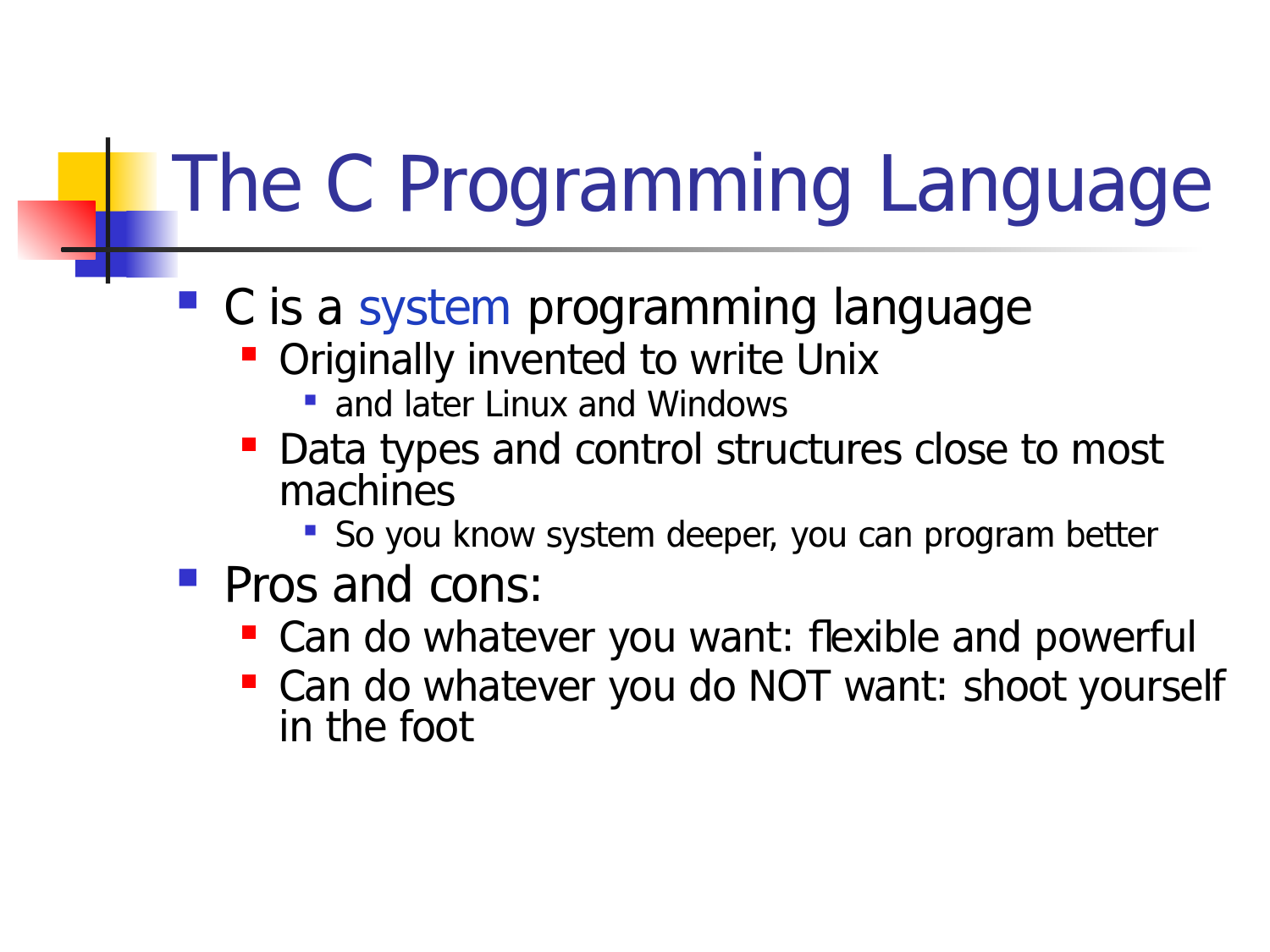

# The C Programming Language
C is a system programming language
Originally invented to write Unix
and later Linux and Windows
Data types and control structures close to most machines
So you know system deeper, you can program better
Pros and cons:
Can do whatever you want: flexible and powerful
Can do whatever you do NOT want: shoot yourself in the foot